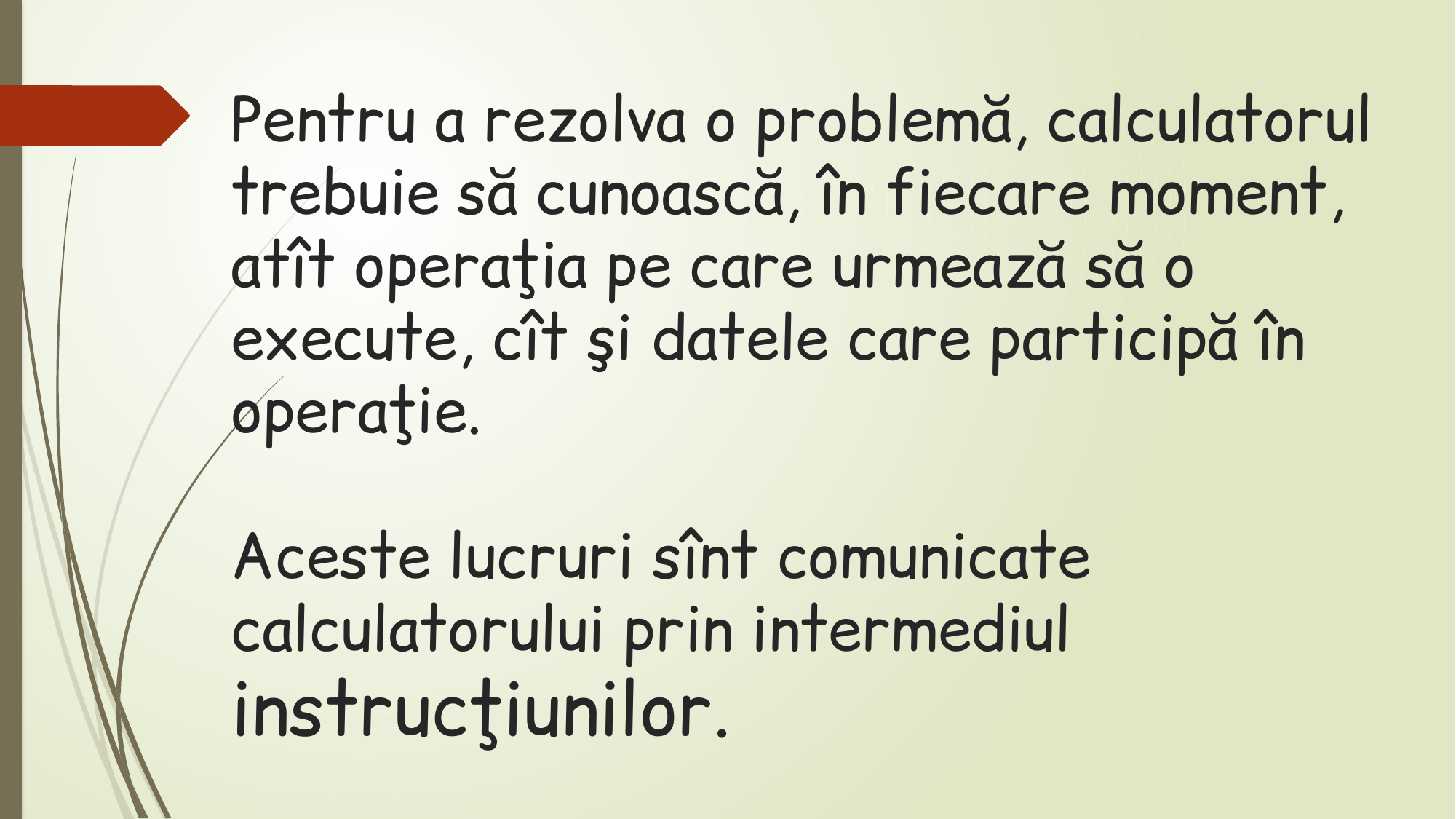

# Pentru a rezolva o problemă, calculatorul trebuie să cunoască, în fiecare moment, atît operaţia pe care urmează să o execute, cît şi datele care participă în operaţie. Aceste lucruri sînt comunicate calculatorului prin intermediul instrucţiunilor.